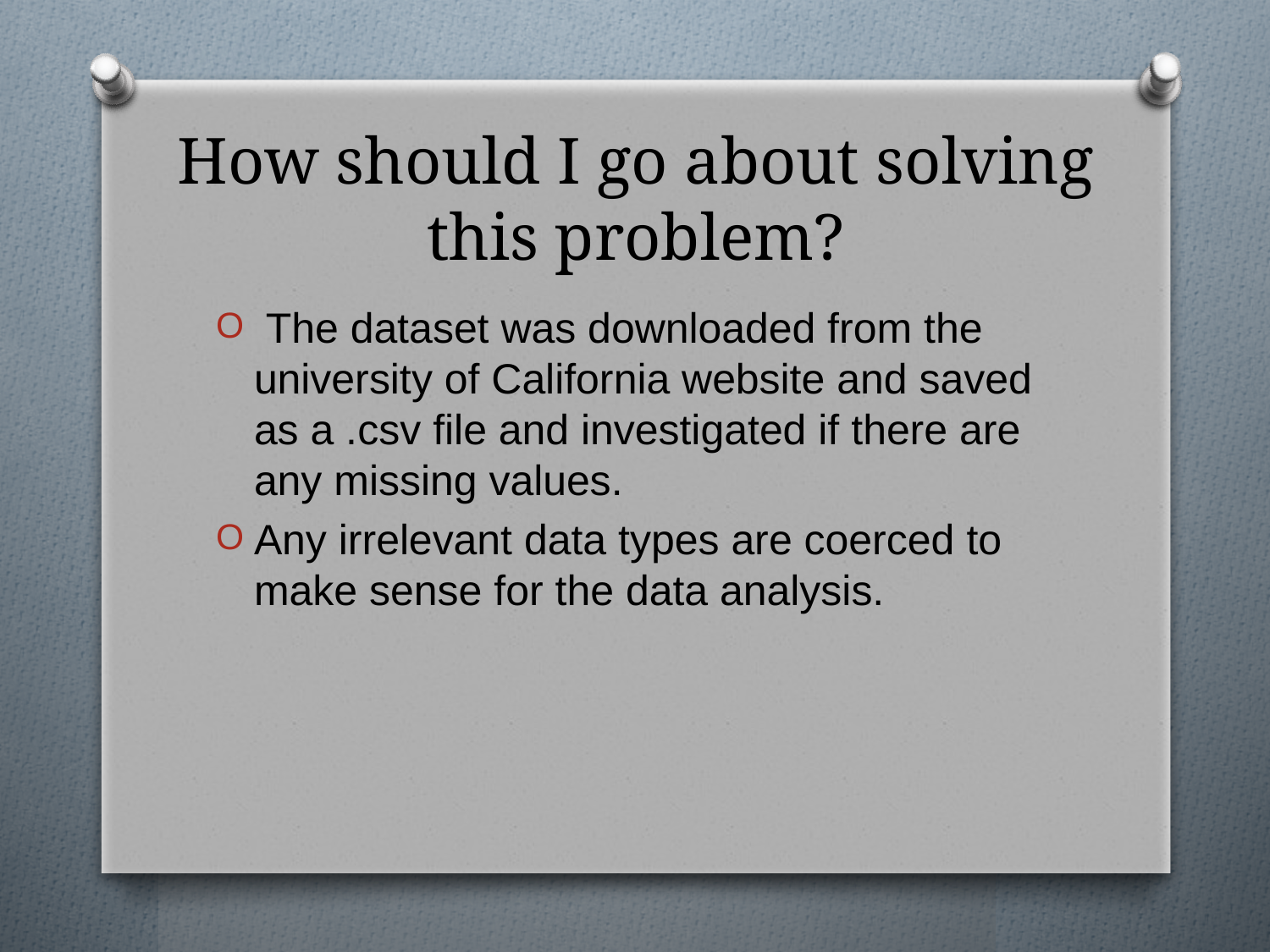

# How should I go about solving this problem?
 The dataset was downloaded from the university of California website and saved as a .csv file and investigated if there are any missing values.
Any irrelevant data types are coerced to make sense for the data analysis.